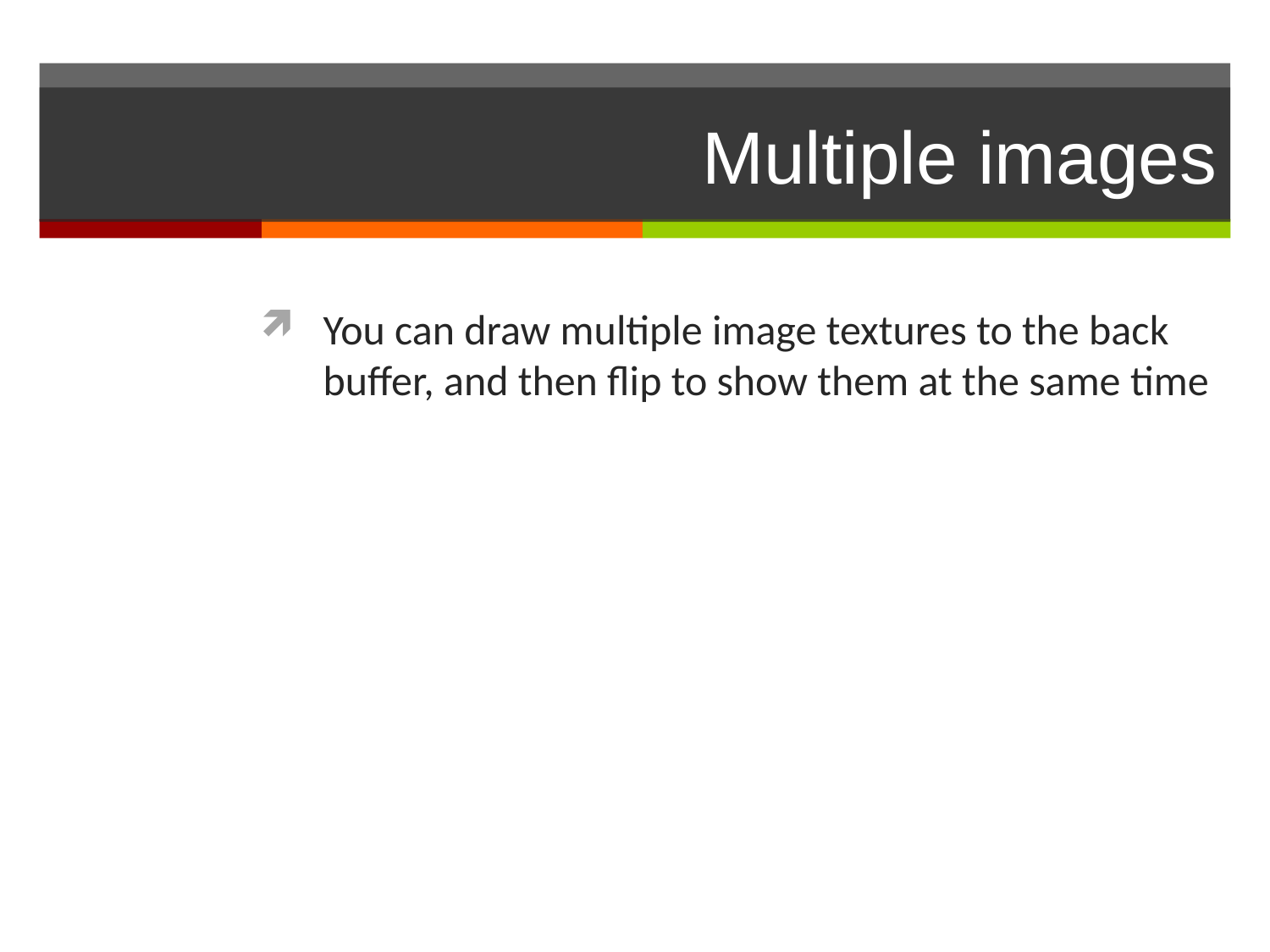

# Multiple images
You can draw multiple image textures to the back buffer, and then flip to show them at the same time